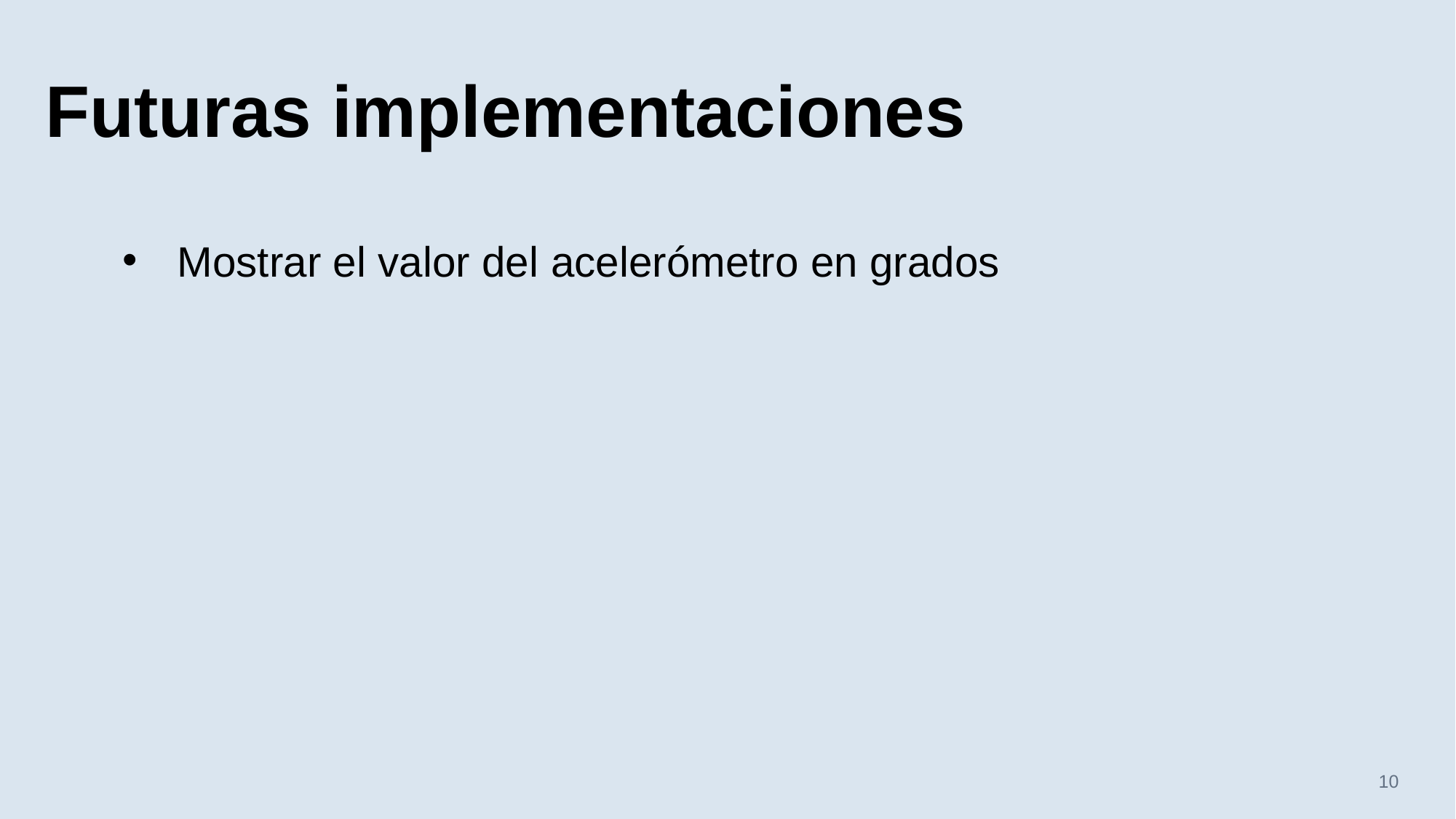

# Futuras implementaciones
Mostrar el valor del acelerómetro en grados
10